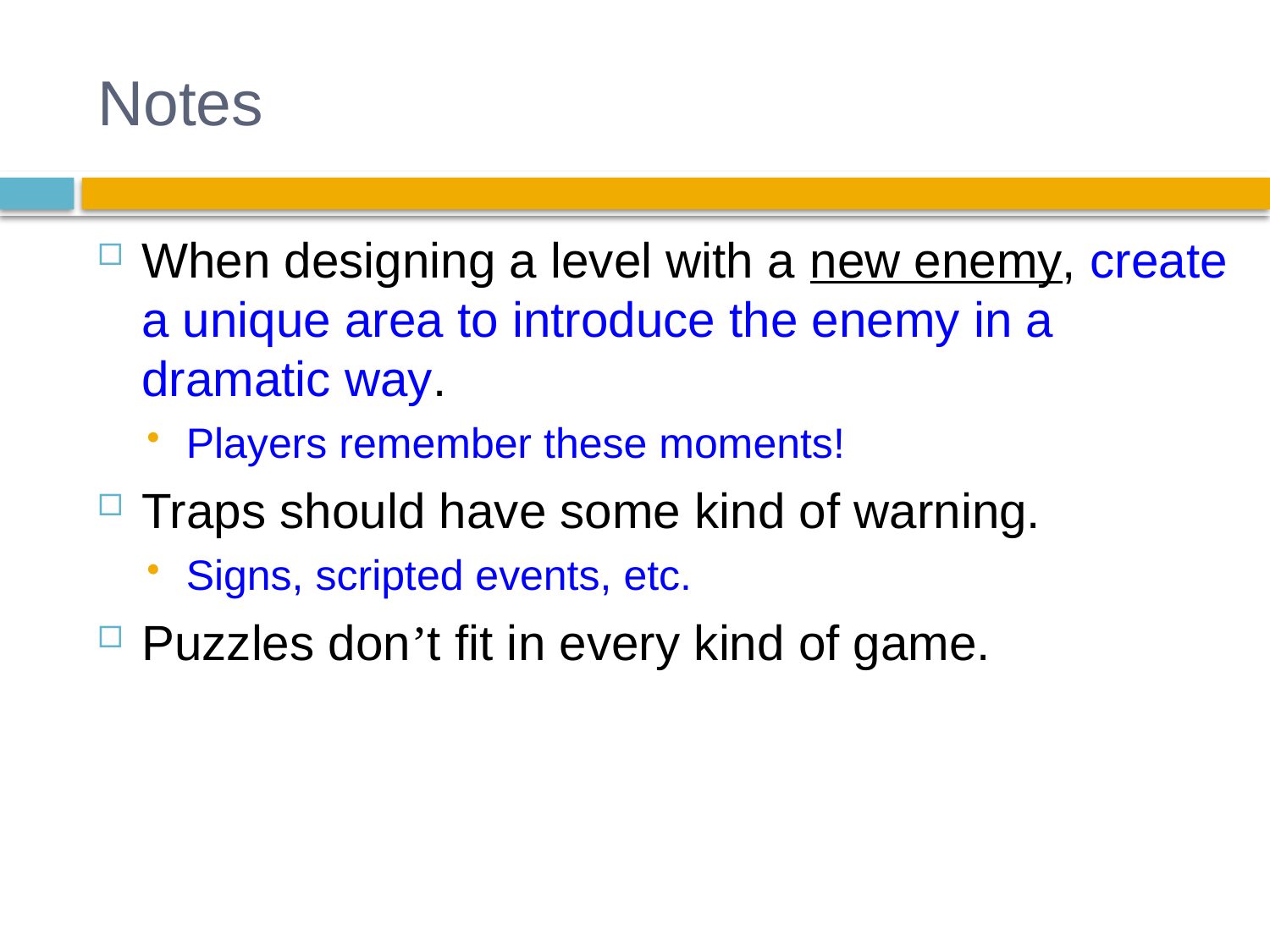

# Notes
When designing a level with a new enemy, create a unique area to introduce the enemy in a dramatic way.
Players remember these moments!
Traps should have some kind of warning.
Signs, scripted events, etc.
Puzzles don’t fit in every kind of game.